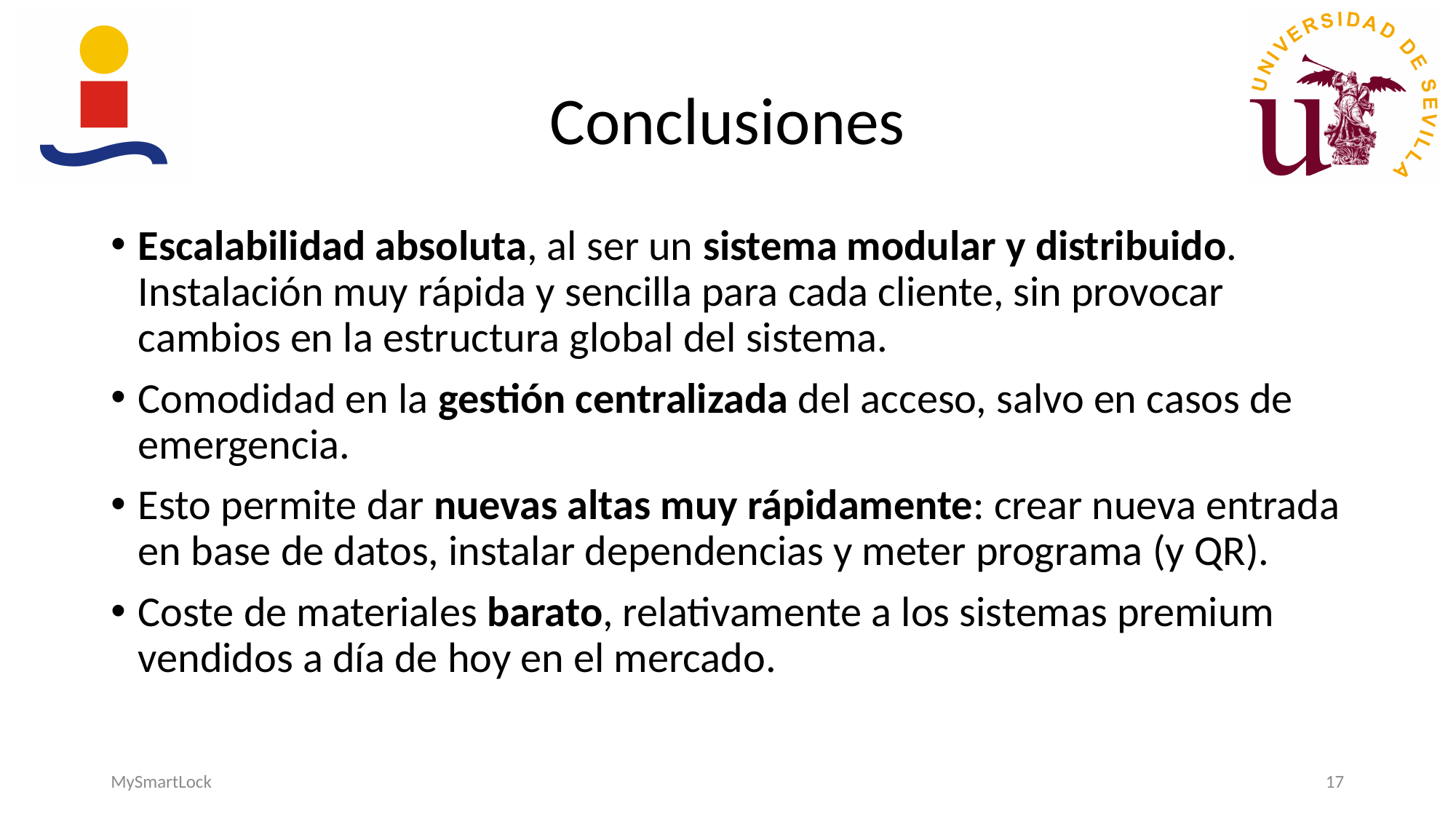

# Conclusiones
Escalabilidad absoluta, al ser un sistema modular y distribuido. Instalación muy rápida y sencilla para cada cliente, sin provocar cambios en la estructura global del sistema.
Comodidad en la gestión centralizada del acceso, salvo en casos de emergencia.
Esto permite dar nuevas altas muy rápidamente: crear nueva entrada en base de datos, instalar dependencias y meter programa (y QR).
Coste de materiales barato, relativamente a los sistemas premium vendidos a día de hoy en el mercado.
MySmartLock
17